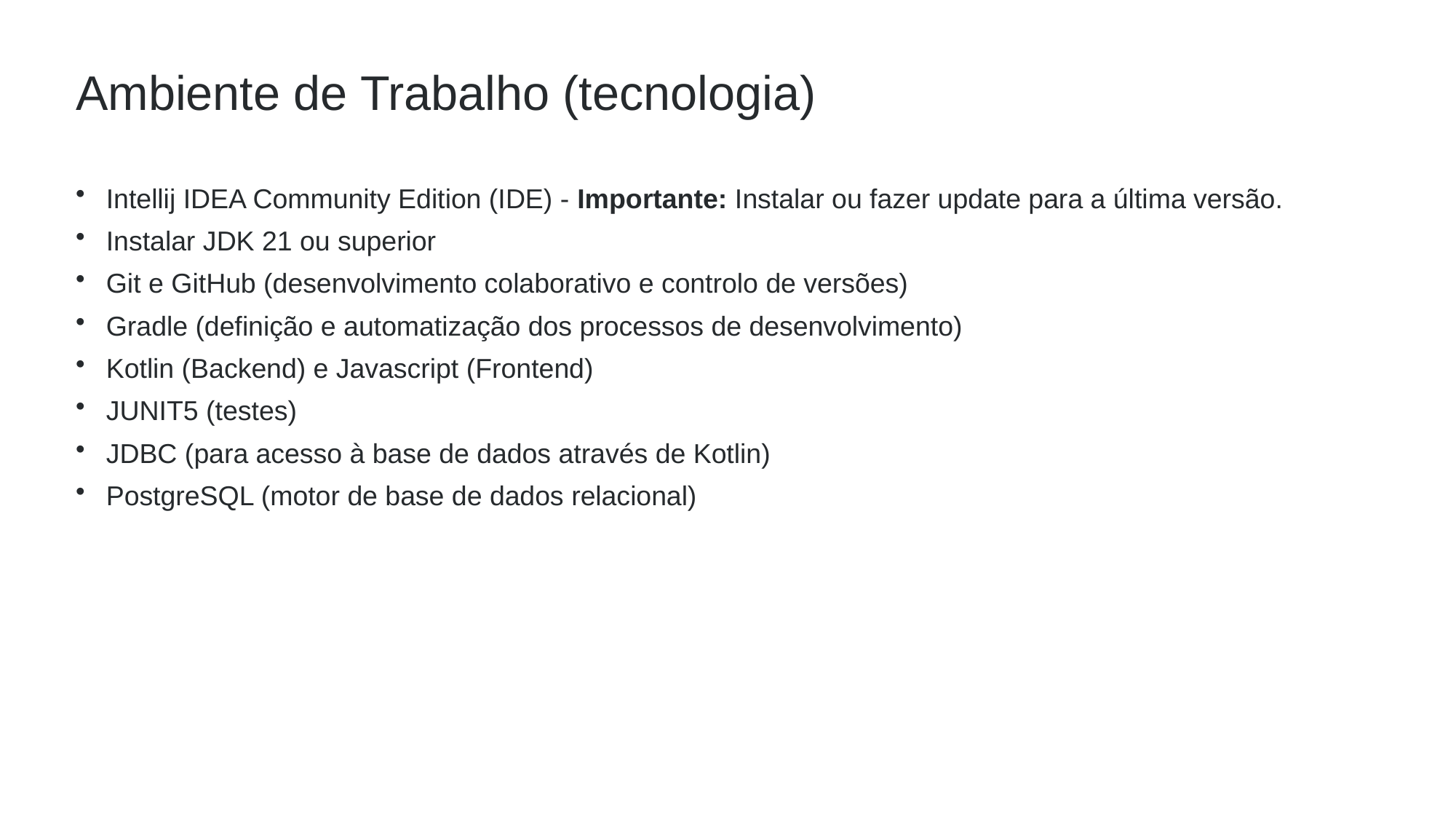

Ambiente de Trabalho (tecnologia)
Intellij IDEA Community Edition (IDE) - Importante: Instalar ou fazer update para a última versão.
Instalar JDK 21 ou superior
Git e GitHub (desenvolvimento colaborativo e controlo de versões)
Gradle (definição e automatização dos processos de desenvolvimento)
Kotlin (Backend) e Javascript (Frontend)
JUNIT5 (testes)
JDBC (para acesso à base de dados através de Kotlin)
PostgreSQL (motor de base de dados relacional)